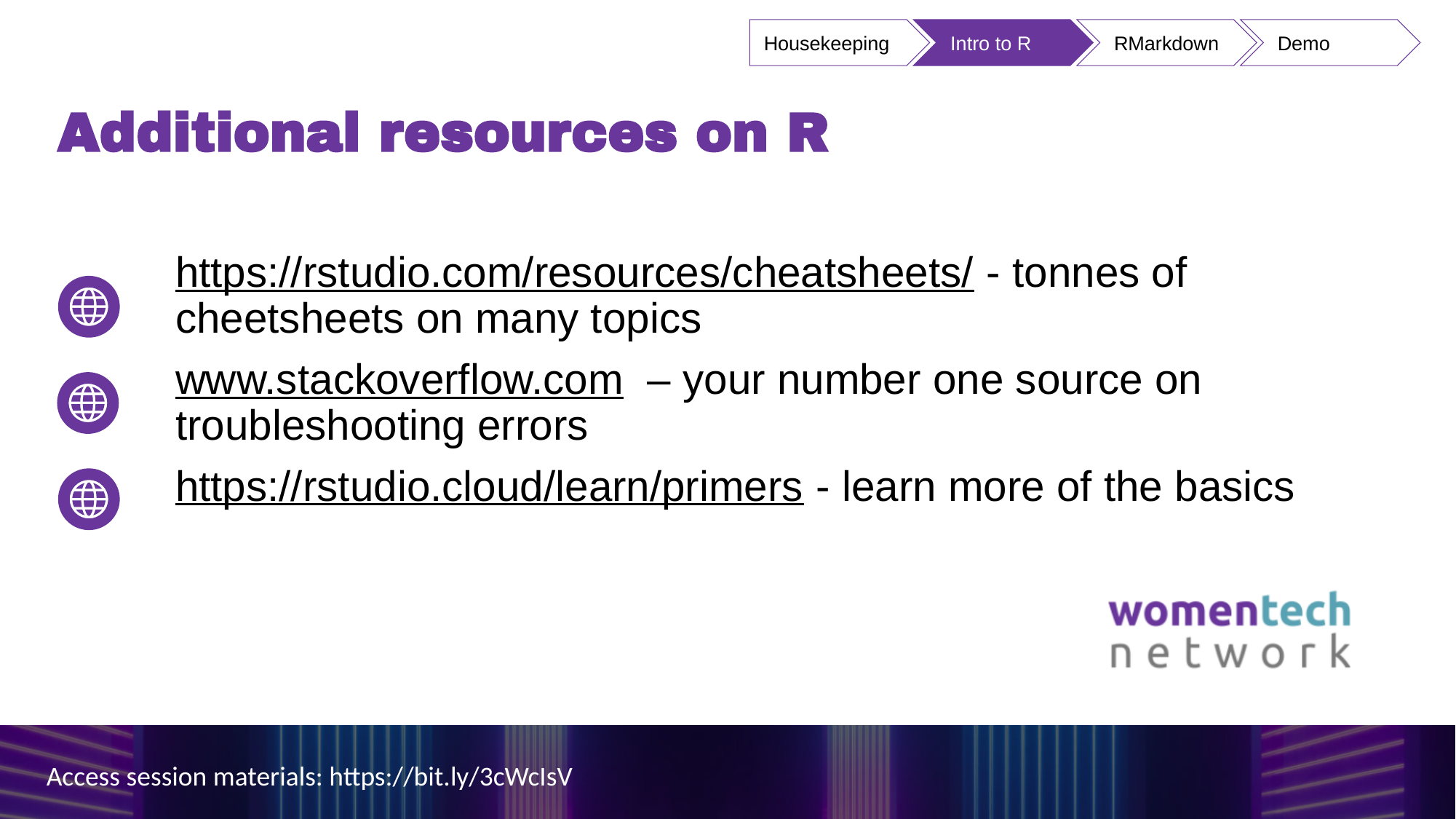

Housekeeping
Intro to R
RMarkdown
Demo
# Additional resources on R
https://rstudio.com/resources/cheatsheets/ - tonnes of cheetsheets on many topics
www.stackoverflow.com  – your number one source on troubleshooting errors
https://rstudio.cloud/learn/primers - learn more of the basics

Access session materials: https://bit.ly/3cWcIsV